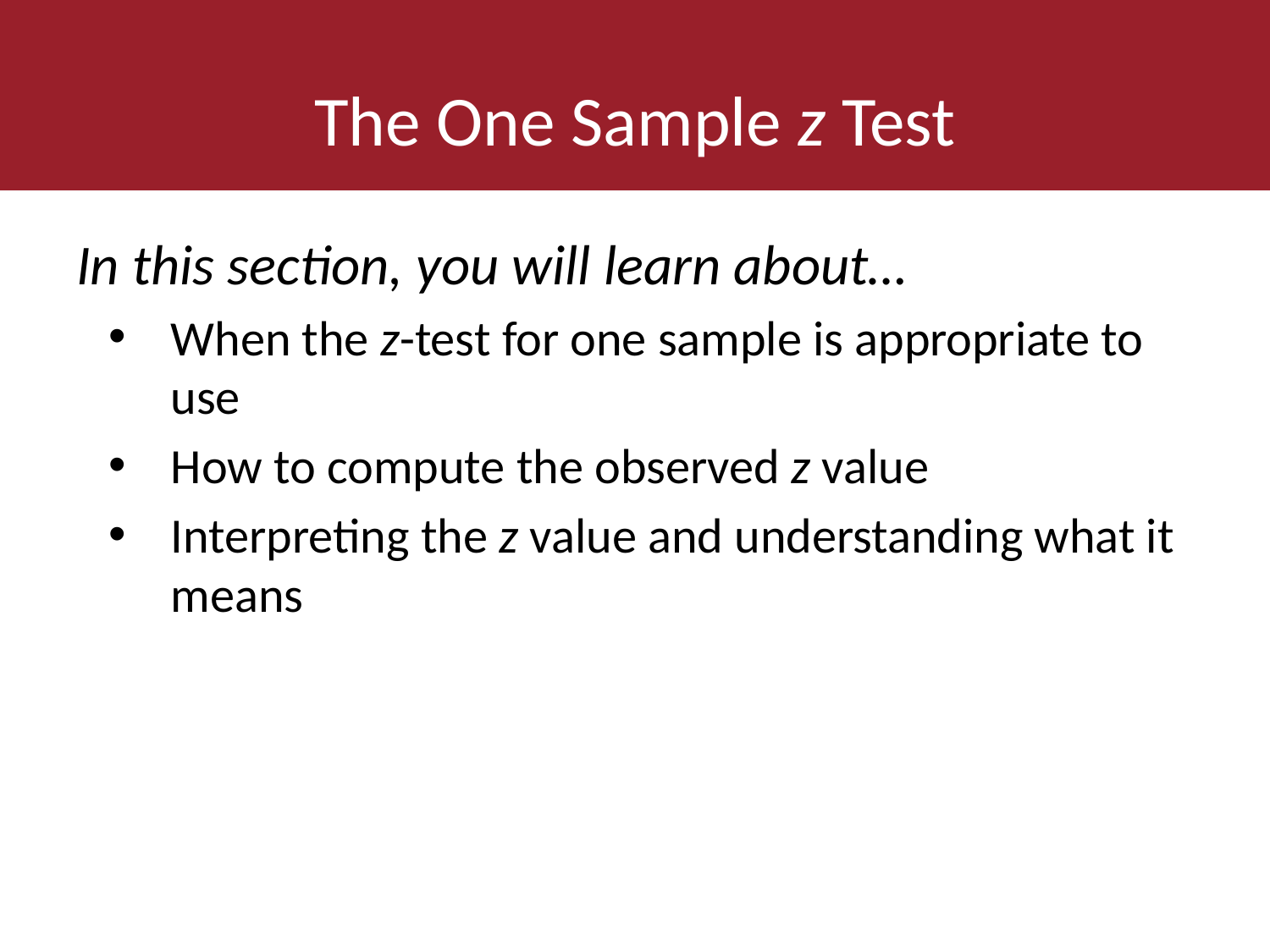

# The One Sample z Test
In this section, you will learn about…
When the z-test for one sample is appropriate to use
How to compute the observed z value
Interpreting the z value and understanding what it means